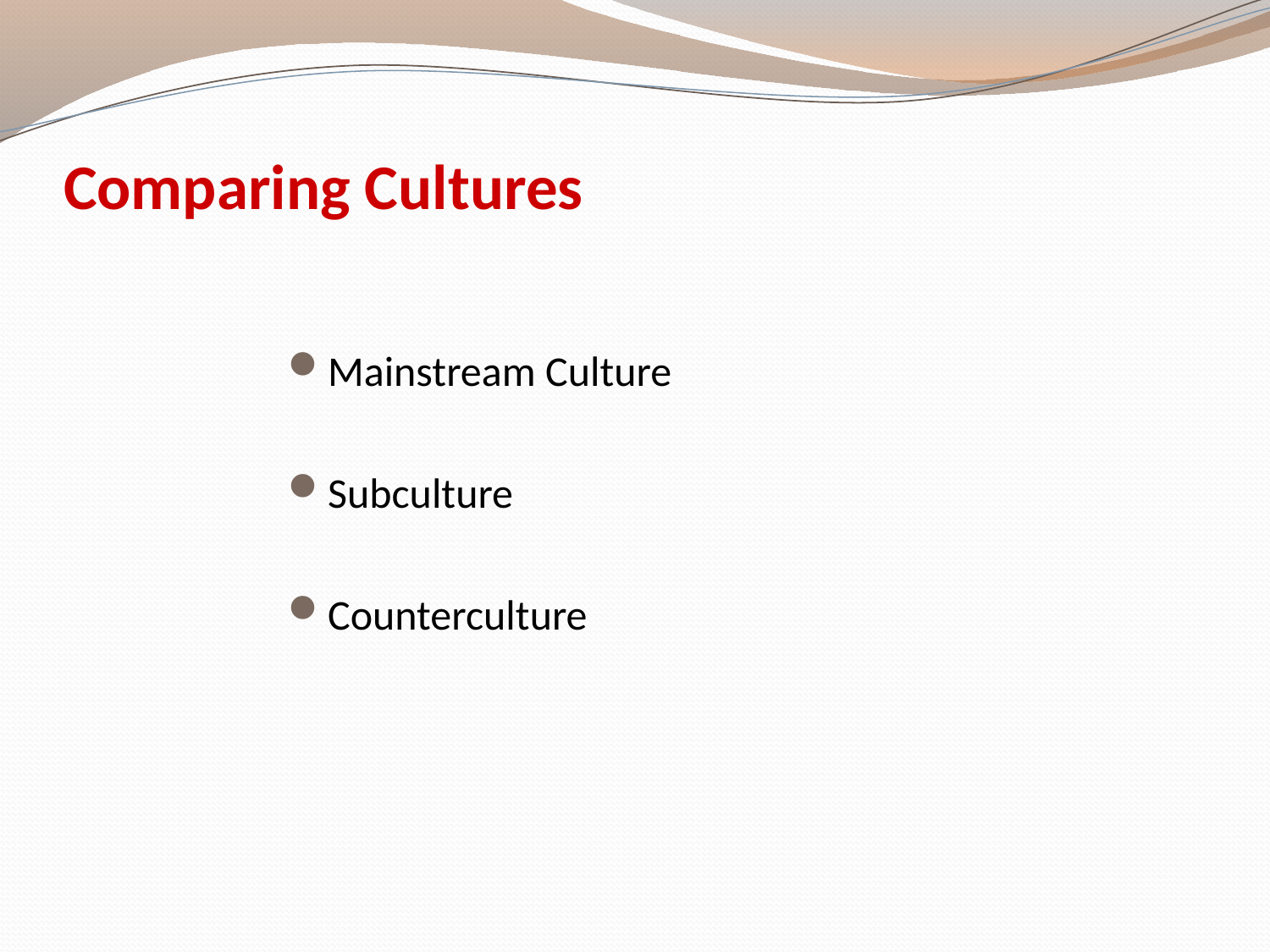

# Comparing Cultures
Mainstream Culture
Subculture
Counterculture